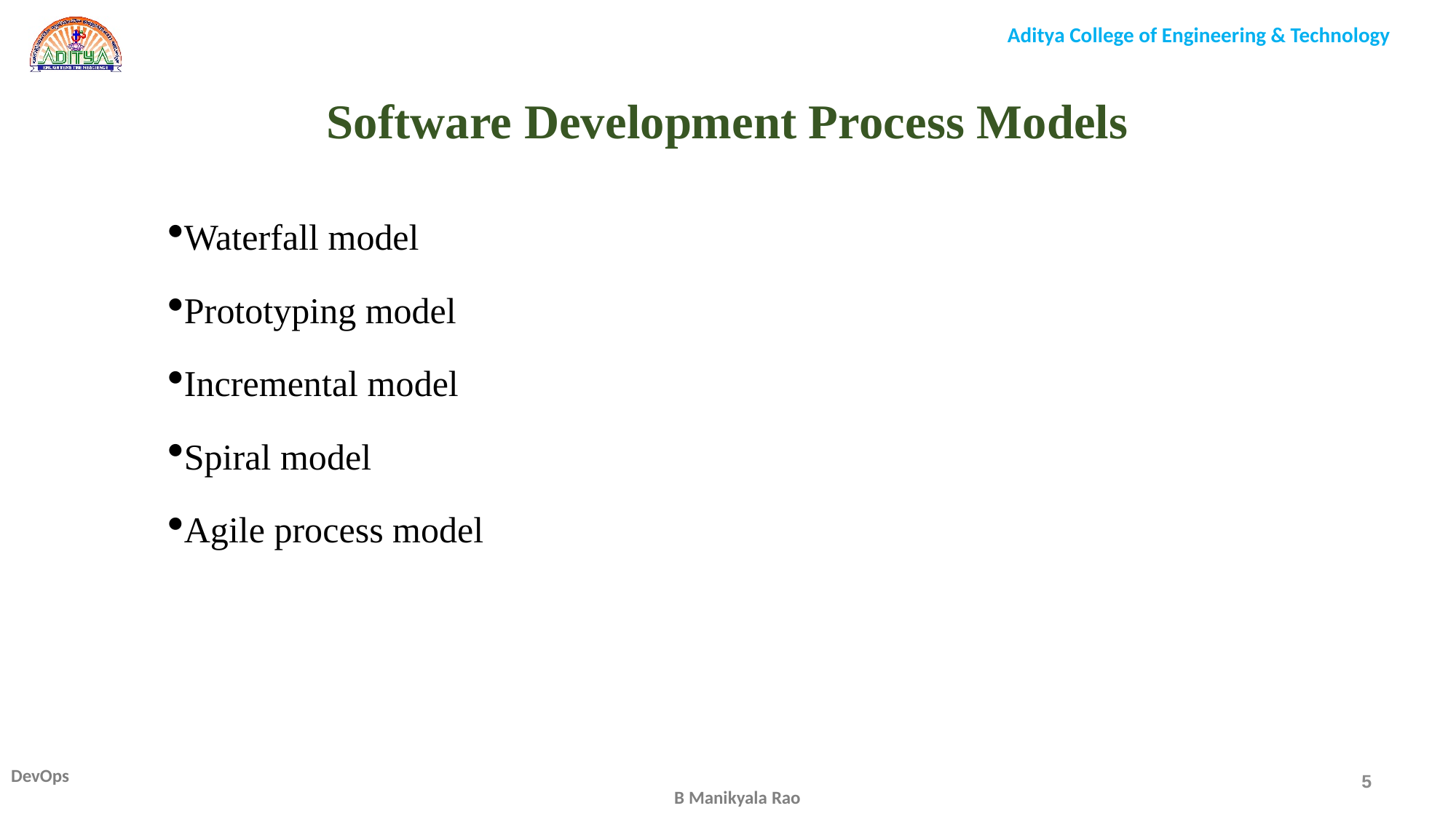

# Software Development Process Models
Waterfall model
Prototyping model
Incremental model
Spiral model
Agile process model

5